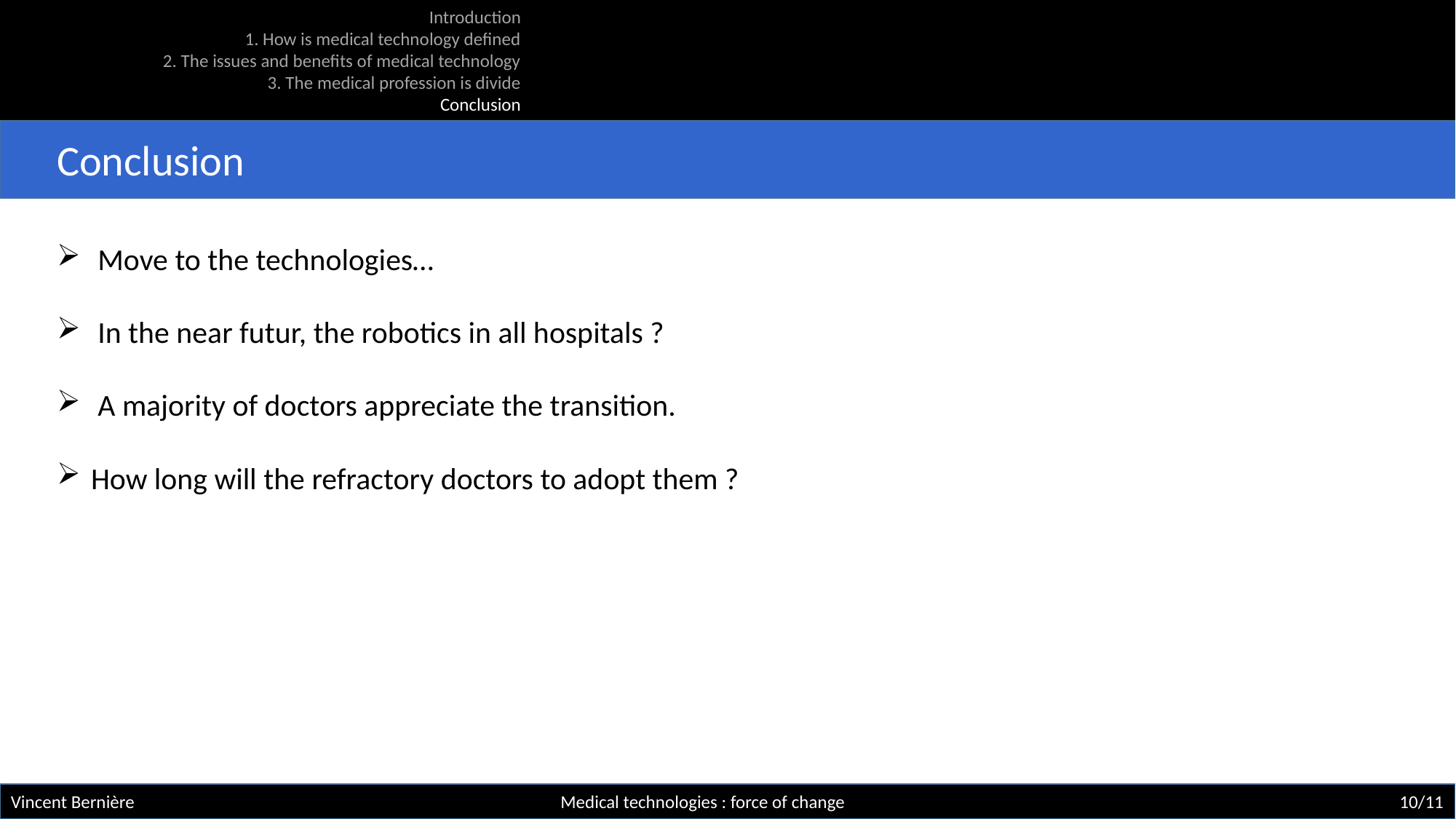

Introduction
1. How is medical technology defined
2. The issues and benefits of medical technology
3. The medical profession is divide
Conclusion

Conclusion
Move to the technologies…

In the near futur, the robotics in all hospitals ?

A majority of doctors appreciate the transition.

How long will the refractory doctors to adopt them ?

Vincent Bernière				 Medical technologies : force of change					                   10/11